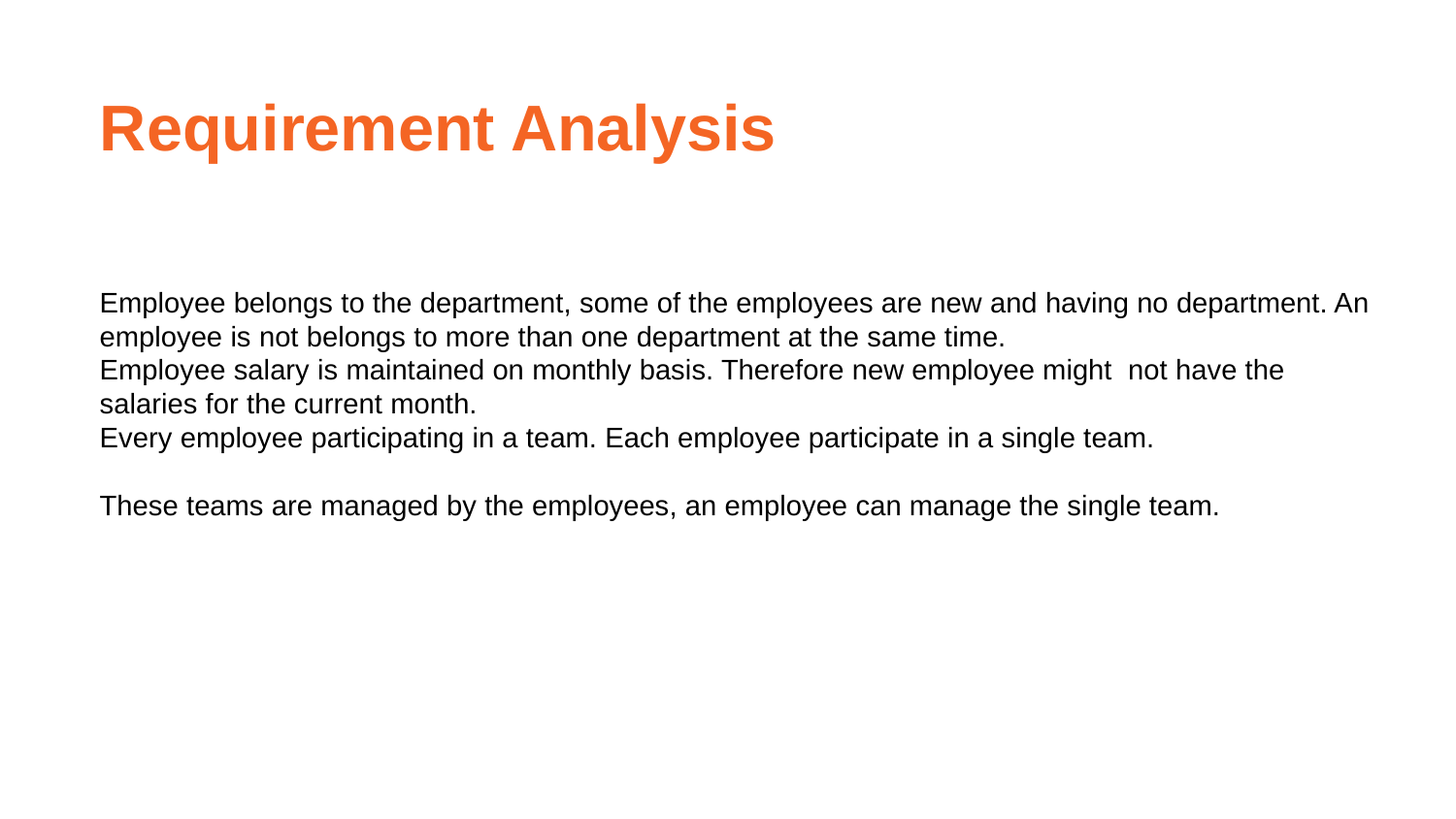

Requirement Analysis
Employee belongs to the department, some of the employees are new and having no department. An employee is not belongs to more than one department at the same time.
Employee salary is maintained on monthly basis. Therefore new employee might  not have the salaries for the current month.
Every employee participating in a team. Each employee participate in a single team.

These teams are managed by the employees, an employee can manage the single team.